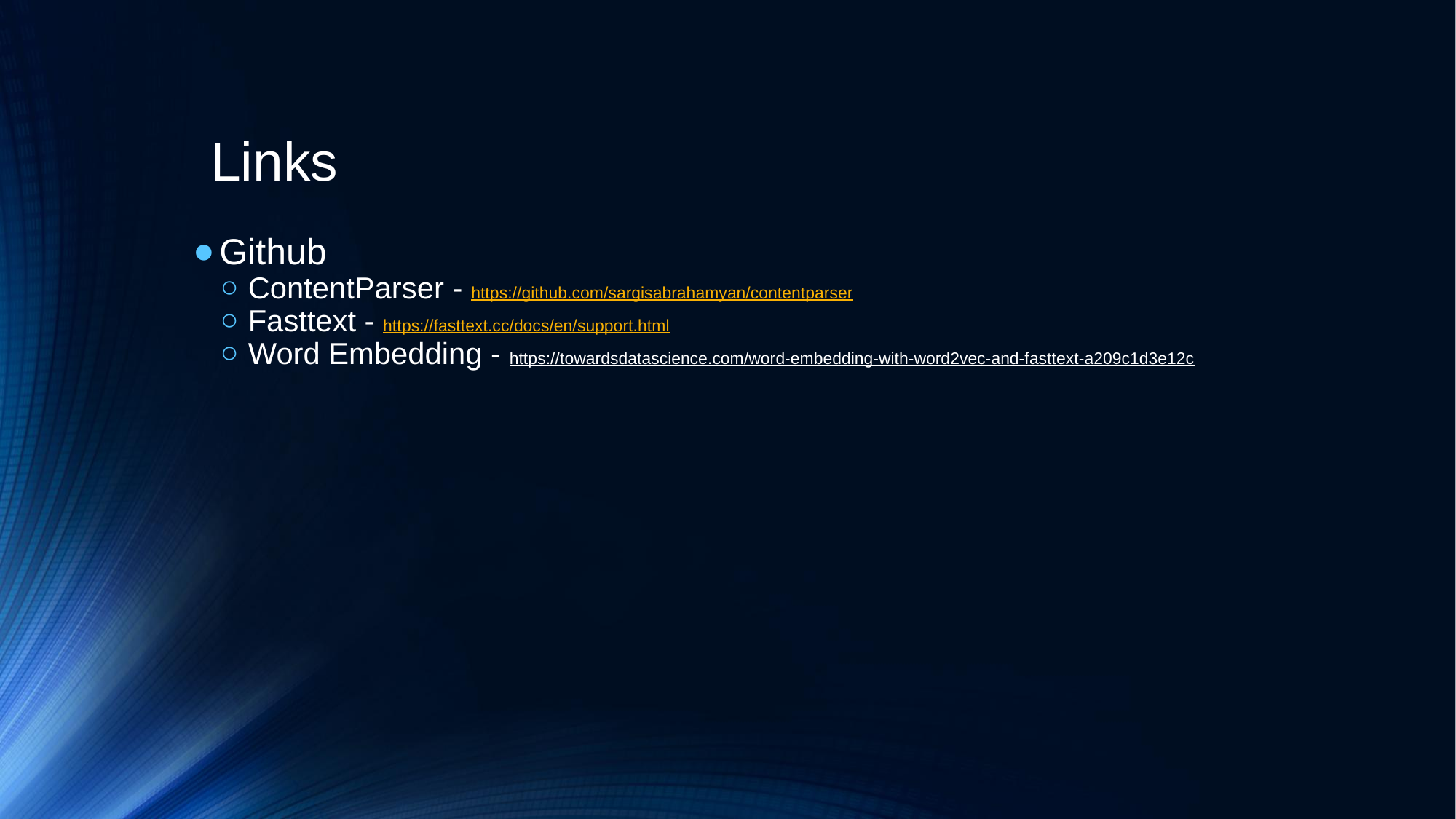

# Links
Github
ContentParser - https://github.com/sargisabrahamyan/contentparser
Fasttext - https://fasttext.cc/docs/en/support.html
Word Embedding - https://towardsdatascience.com/word-embedding-with-word2vec-and-fasttext-a209c1d3e12c